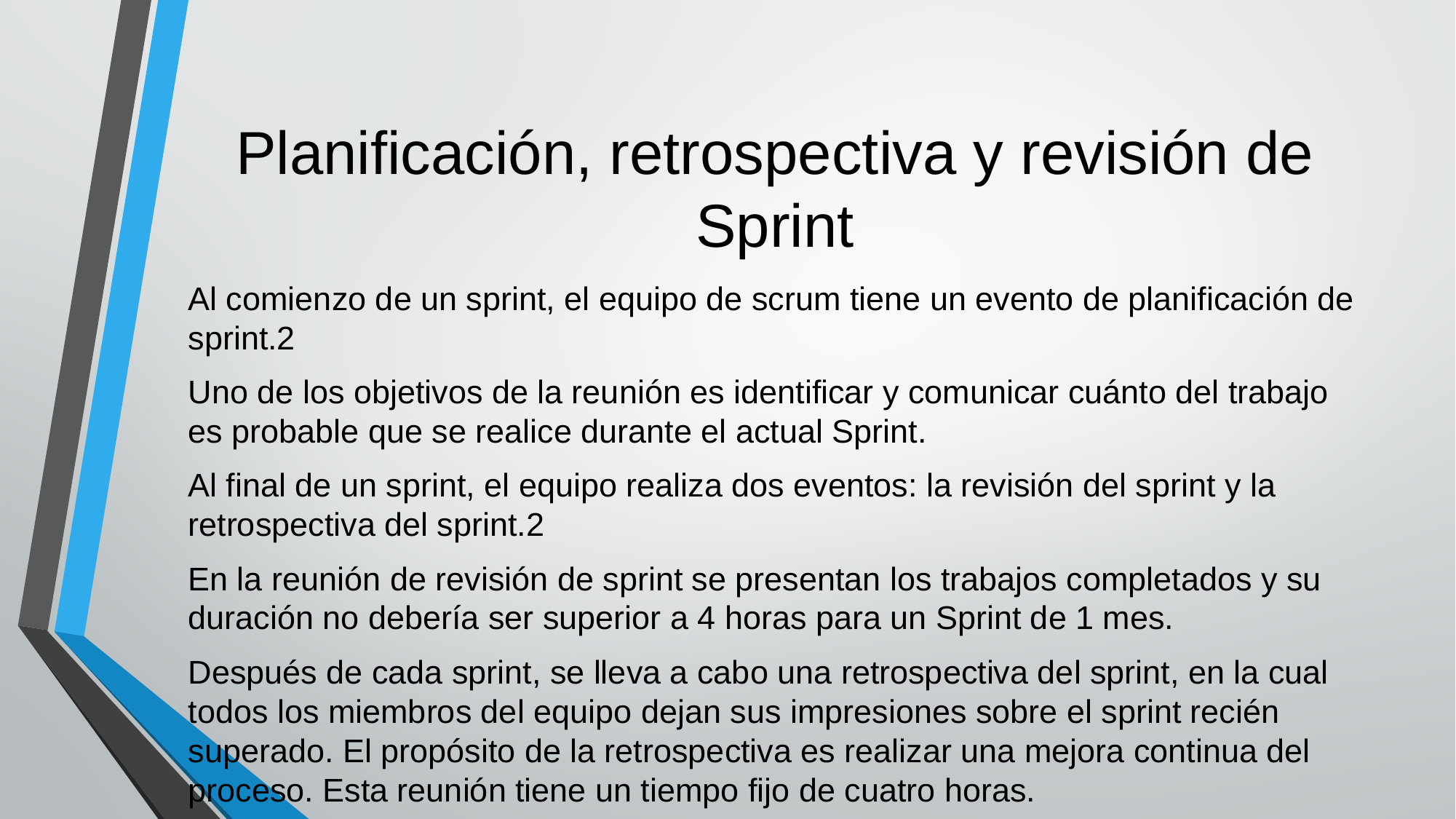

# Planificación, retrospectiva y revisión de Sprint
Al comienzo de un sprint, el equipo de scrum tiene un evento de planificación de sprint.2​
Uno de los objetivos de la reunión es identificar y comunicar cuánto del trabajo es probable que se realice durante el actual Sprint.
Al final de un sprint, el equipo realiza dos eventos: la revisión del sprint y la retrospectiva del sprint.2​
En la reunión de revisión de sprint se presentan los trabajos completados y su duración no debería ser superior a 4 horas para un Sprint de 1 mes.
Después de cada sprint, se lleva a cabo una retrospectiva del sprint, en la cual todos los miembros del equipo dejan sus impresiones sobre el sprint recién superado. El propósito de la retrospectiva es realizar una mejora continua del proceso. Esta reunión tiene un tiempo fijo de cuatro horas.